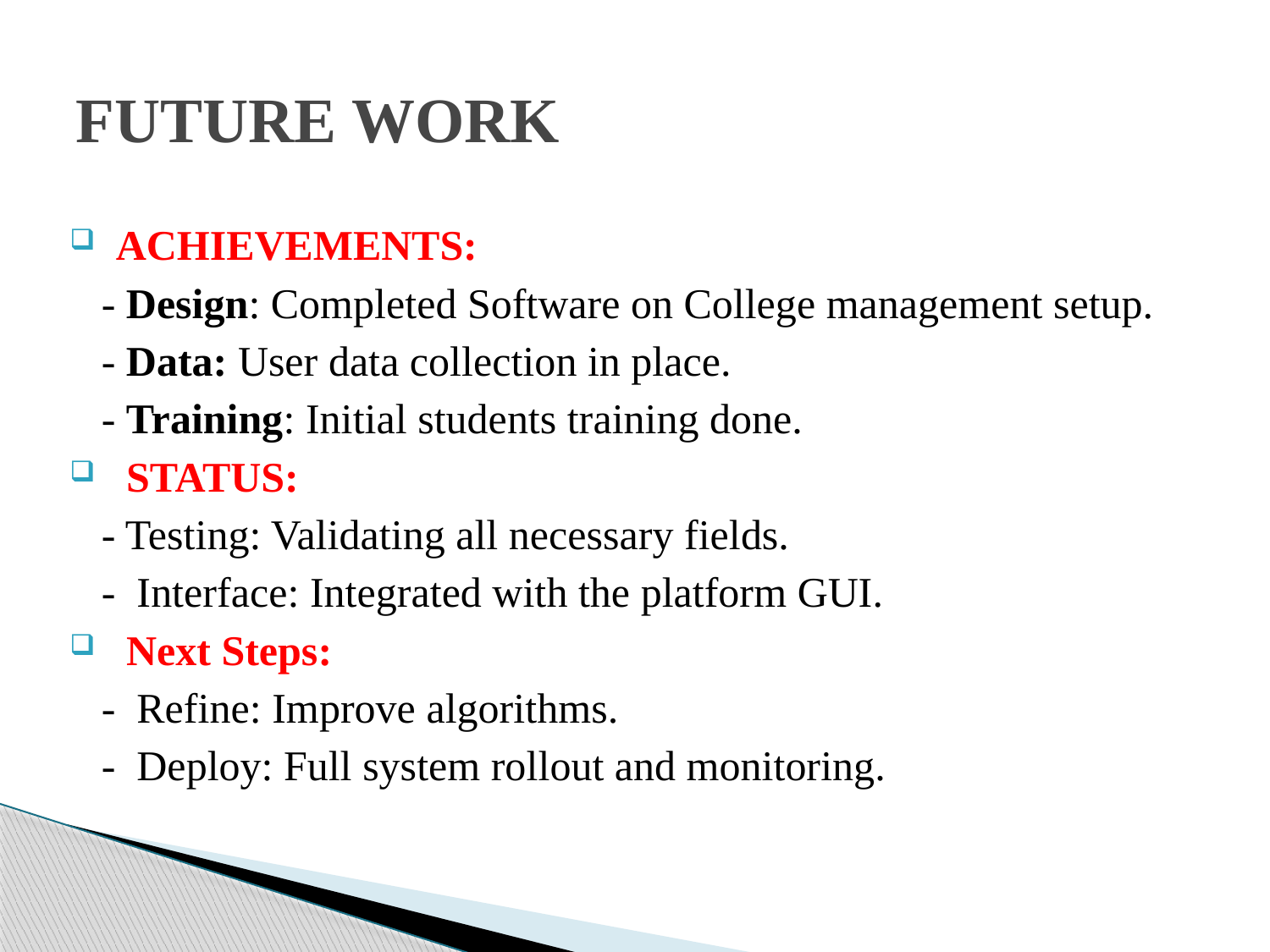

# FUTURE WORK
 ACHIEVEMENTS:
   - Design: Completed Software on College management setup.
   - Data: User data collection in place.
   - Training: Initial students training done.
  STATUS:
   - Testing: Validating all necessary fields.
   -  Interface: Integrated with the platform GUI.
  Next Steps:
   -  Refine: Improve algorithms.
   -  Deploy: Full system rollout and monitoring.